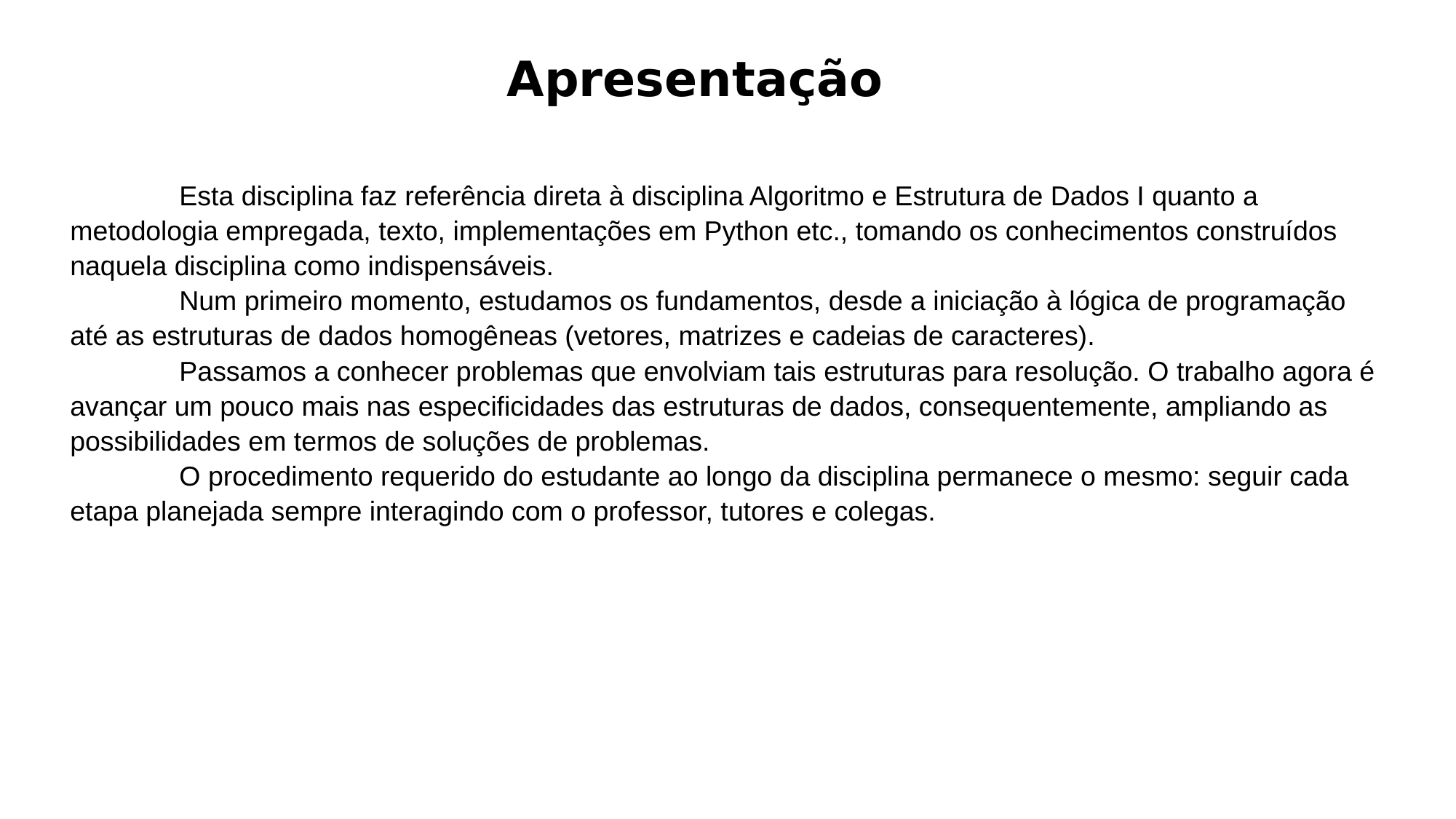

# Apresentação Esta disciplina faz referência direta à disciplina Algoritmo e Estrutura de Dados I quanto a metodologia empregada, texto, implementações em Python etc., tomando os conhecimentos construídos naquela disciplina como indispensáveis. Num primeiro momento, estudamos os fundamentos, desde a iniciação à lógica de programação até as estruturas de dados homogêneas (vetores, matrizes e cadeias de caracteres). Passamos a conhecer problemas que envolviam tais estruturas para resolução. O trabalho agora é avançar um pouco mais nas especificidades das estruturas de dados, consequentemente, ampliando as possibilidades em termos de soluções de problemas. O procedimento requerido do estudante ao longo da disciplina permanece o mesmo: seguir cada etapa planejada sempre interagindo com o professor, tutores e colegas.